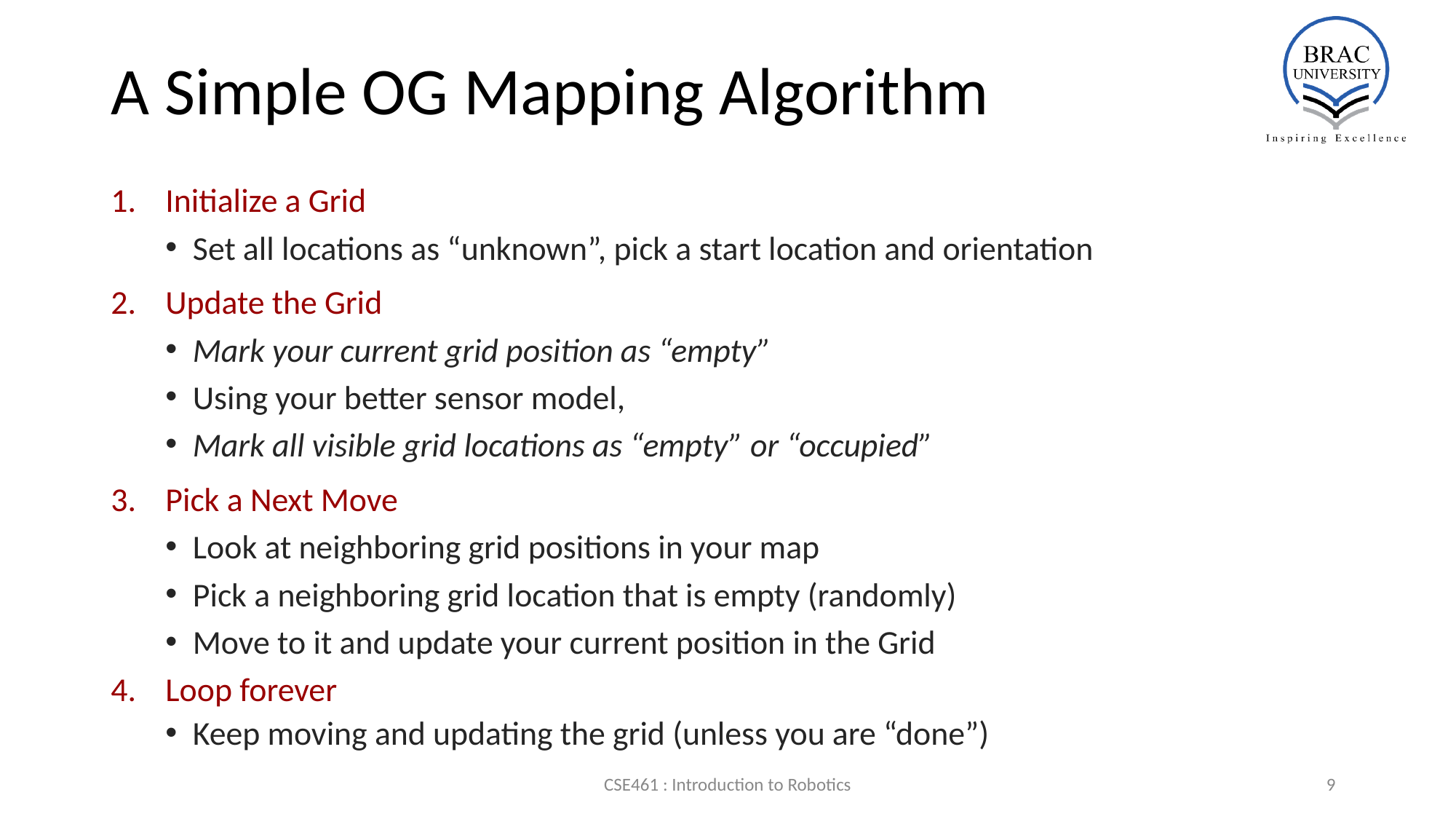

# A Simple OG Mapping Algorithm
Initialize a Grid
Set all locations as “unknown”, pick a start location and orientation
Update the Grid
Mark your current grid position as “empty”
Using your better sensor model,
Mark all visible grid locations as “empty” or “occupied”
Pick a Next Move
Look at neighboring grid positions in your map
Pick a neighboring grid location that is empty (randomly)
Move to it and update your current position in the Grid
Loop forever
Keep moving and updating the grid (unless you are “done”)
CSE461 : Introduction to Robotics
9